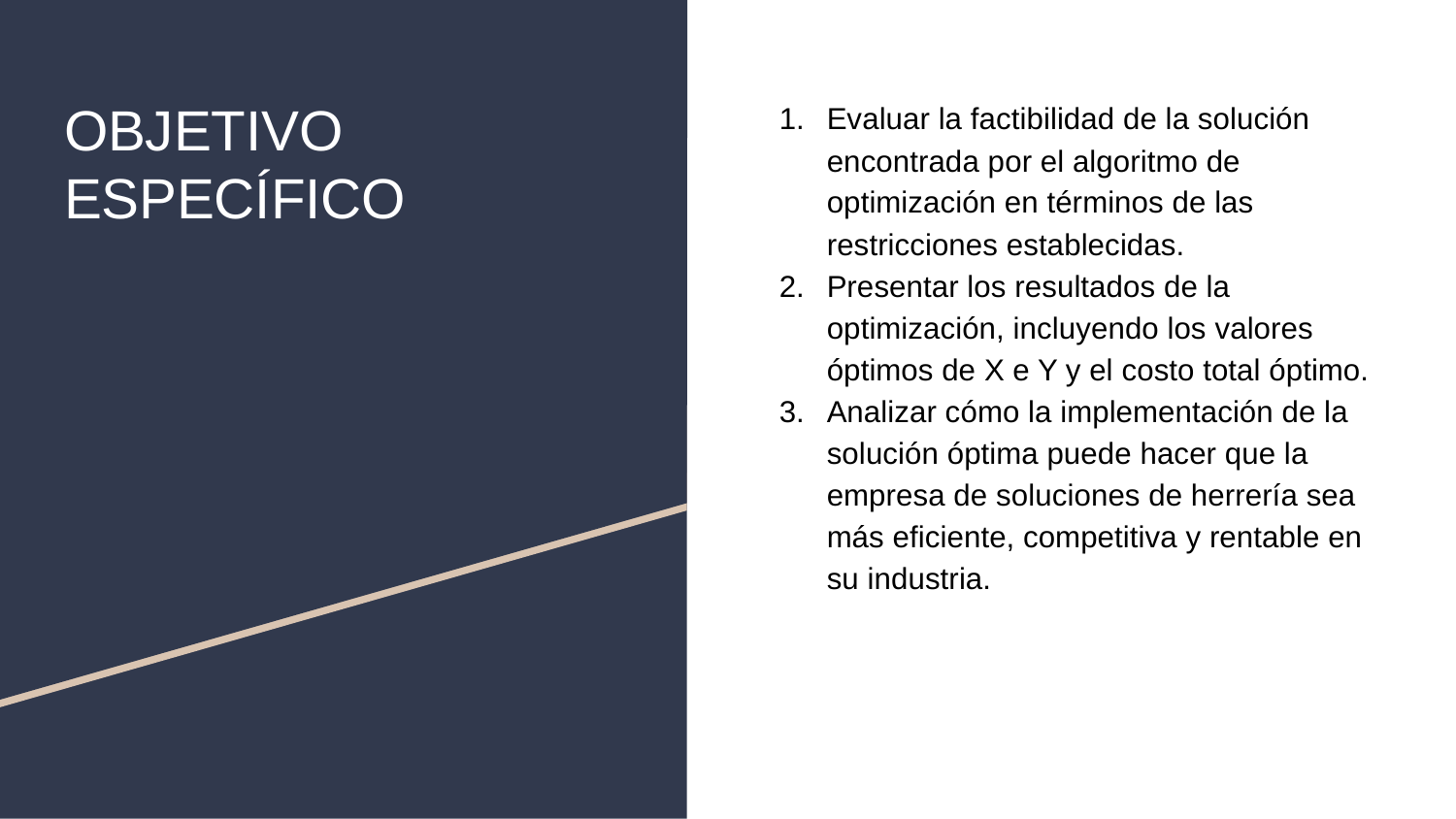

# OBJETIVO ESPECÍFICO
Evaluar la factibilidad de la solución encontrada por el algoritmo de optimización en términos de las restricciones establecidas.
Presentar los resultados de la optimización, incluyendo los valores óptimos de X e Y y el costo total óptimo.
Analizar cómo la implementación de la solución óptima puede hacer que la empresa de soluciones de herrería sea más eficiente, competitiva y rentable en su industria.